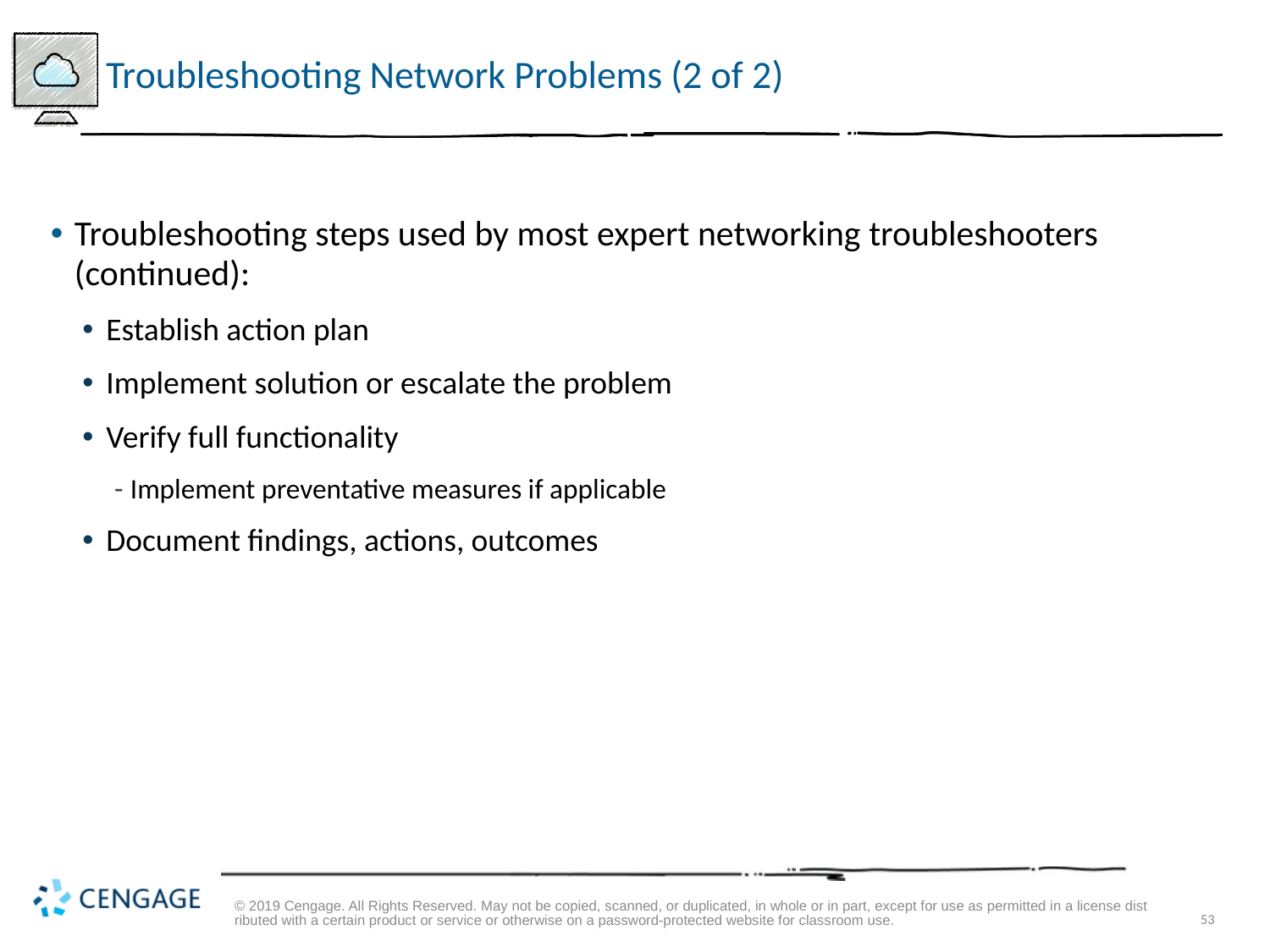

# Troubleshooting Network Problems (2 of 2)
Troubleshooting steps used by most expert networking troubleshooters (continued):
Establish action plan
Implement solution or escalate the problem
Verify full functionality
Implement preventative measures if applicable
Document findings, actions, outcomes
© 2019 Cengage. All Rights Reserved. May not be copied, scanned, or duplicated, in whole or in part, except for use as permitted in a license distributed with a certain product or service or otherwise on a password-protected website for classroom use.